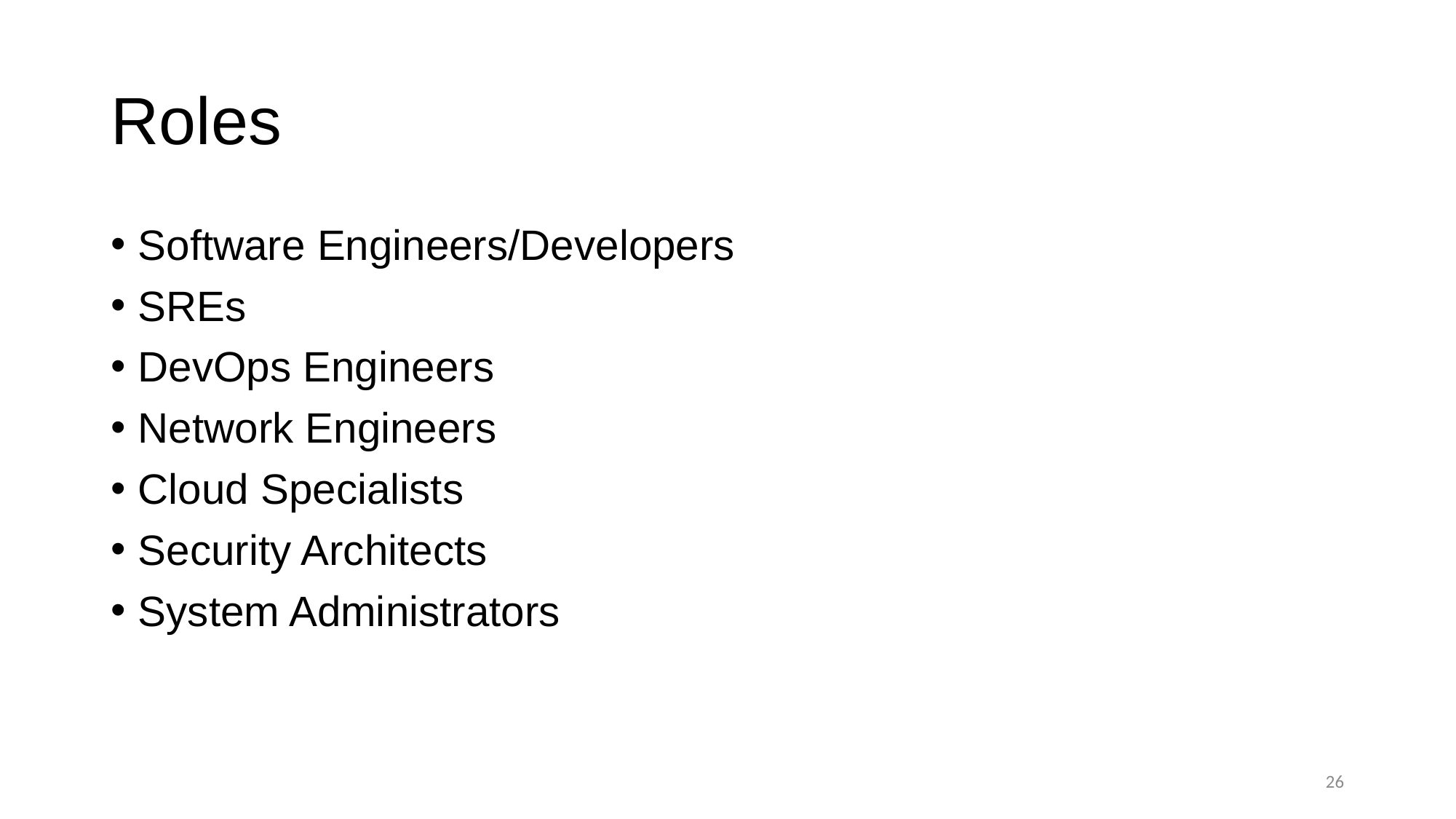

# Roles
Software Engineers/Developers
SREs
DevOps Engineers
Network Engineers
Cloud Specialists
Security Architects
System Administrators
26